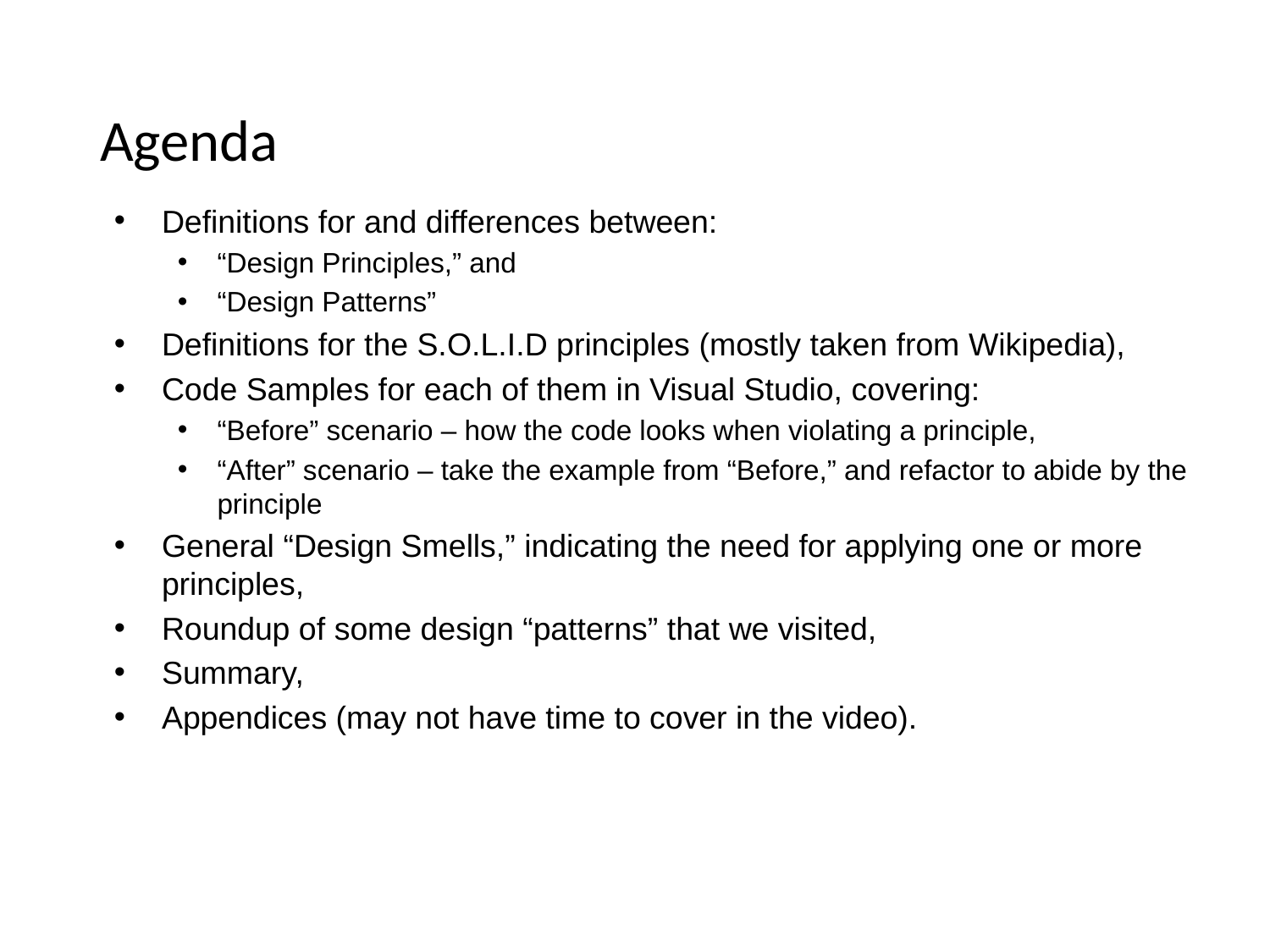

# Agenda

Definitions for and differences between:
“Design Principles,” and
“Design Patterns”
Definitions for the S.O.L.I.D principles (mostly taken from Wikipedia),
Code Samples for each of them in Visual Studio, covering:
“Before” scenario – how the code looks when violating a principle,
“After” scenario – take the example from “Before,” and refactor to abide by the principle
General “Design Smells,” indicating the need for applying one or more principles,
Roundup of some design “patterns” that we visited,
Summary,
Appendices (may not have time to cover in the video).